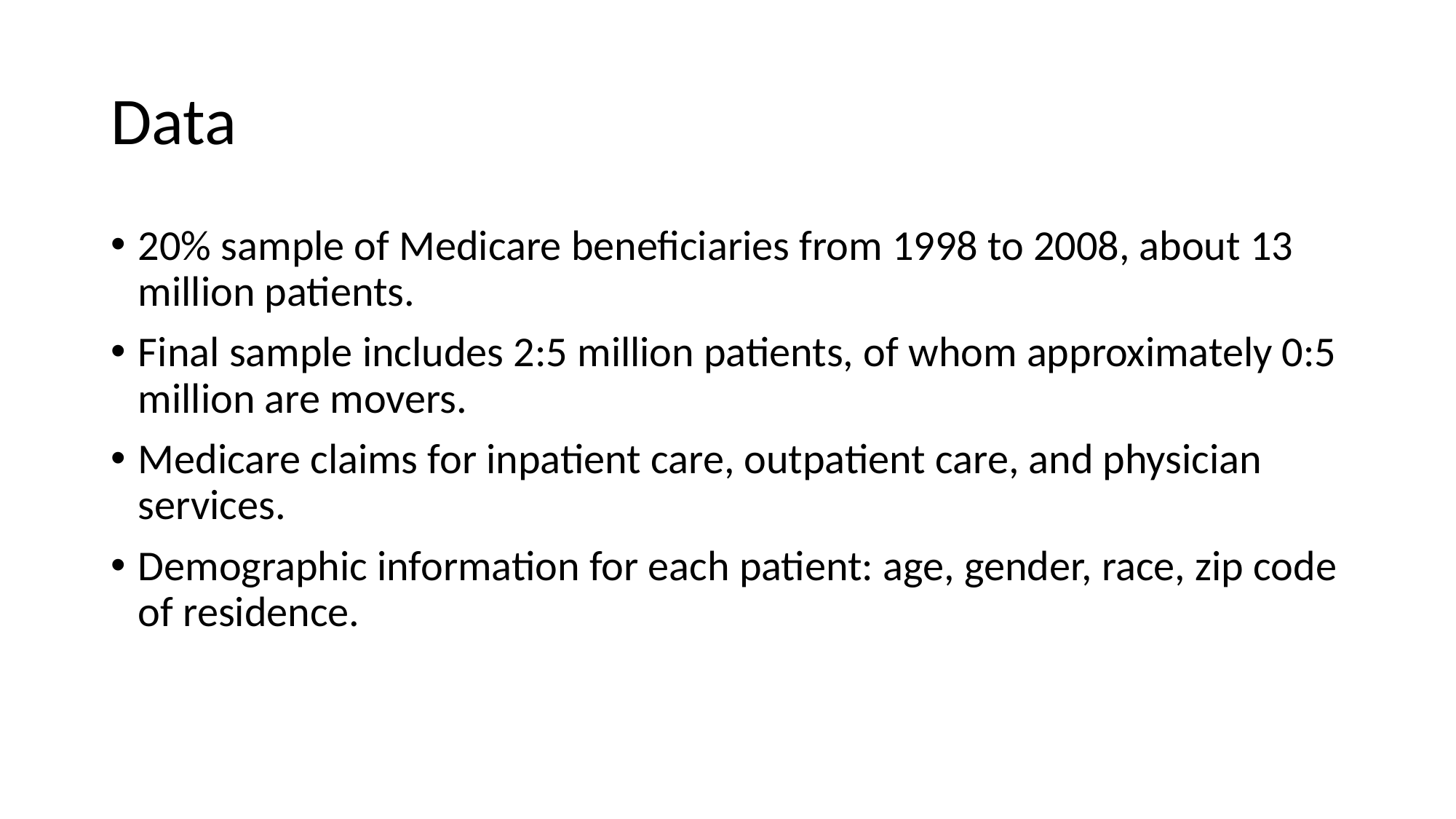

# Data
20% sample of Medicare beneficiaries from 1998 to 2008, about 13 million patients.
Final sample includes 2:5 million patients, of whom approximately 0:5 million are movers.
Medicare claims for inpatient care, outpatient care, and physician services.
Demographic information for each patient: age, gender, race, zip code of residence.